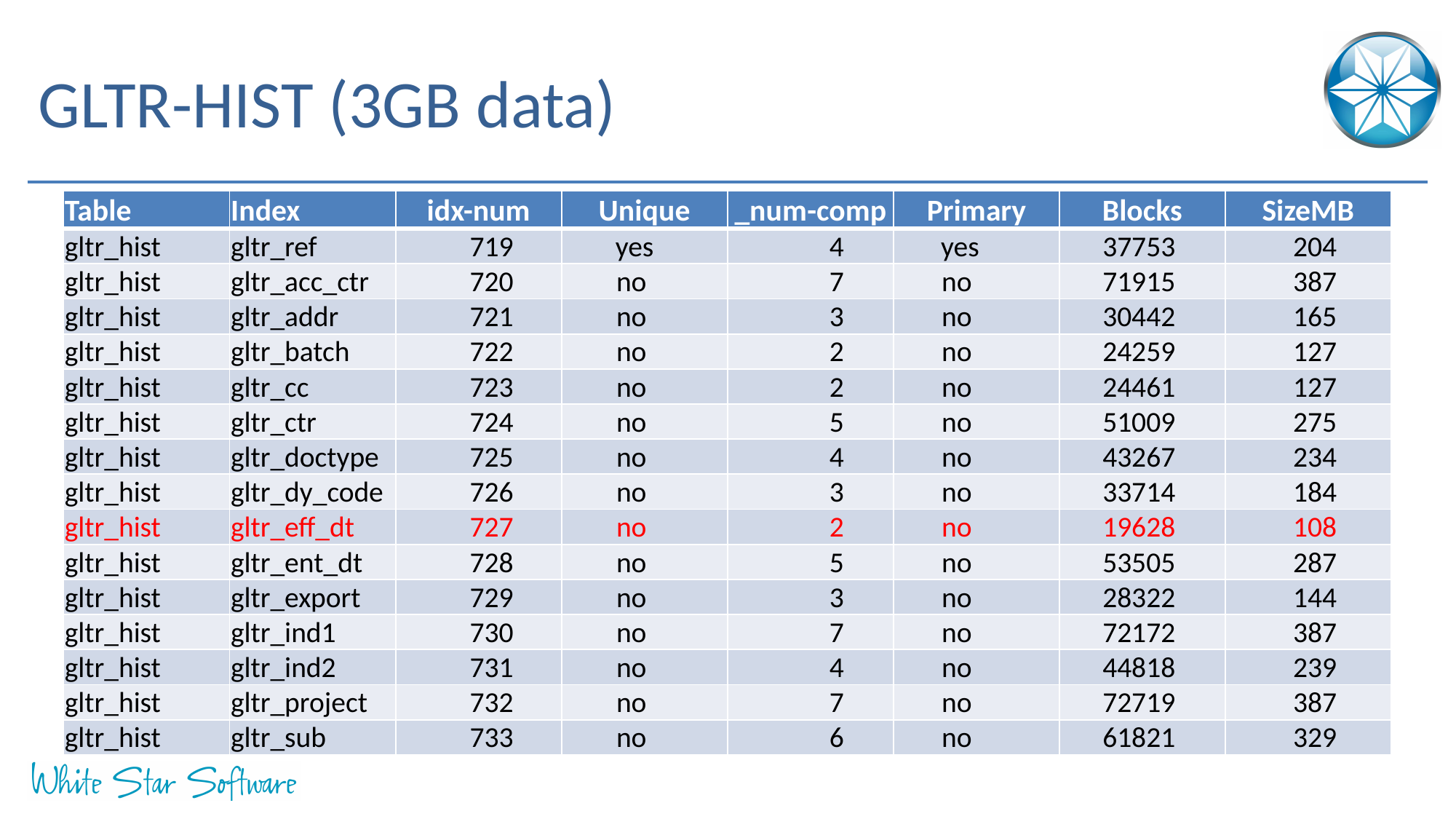

# GLTR-HIST (3GB data)
| Table | Index | idx-num | Unique | \_num-comp | Primary | Blocks | SizeMB |
| --- | --- | --- | --- | --- | --- | --- | --- |
| gltr\_hist | gltr\_ref | 719 | yes | 4 | yes | 37753 | 204 |
| gltr\_hist | gltr\_acc\_ctr | 720 | no | 7 | no | 71915 | 387 |
| gltr\_hist | gltr\_addr | 721 | no | 3 | no | 30442 | 165 |
| gltr\_hist | gltr\_batch | 722 | no | 2 | no | 24259 | 127 |
| gltr\_hist | gltr\_cc | 723 | no | 2 | no | 24461 | 127 |
| gltr\_hist | gltr\_ctr | 724 | no | 5 | no | 51009 | 275 |
| gltr\_hist | gltr\_doctype | 725 | no | 4 | no | 43267 | 234 |
| gltr\_hist | gltr\_dy\_code | 726 | no | 3 | no | 33714 | 184 |
| gltr\_hist | gltr\_eff\_dt | 727 | no | 2 | no | 19628 | 108 |
| gltr\_hist | gltr\_ent\_dt | 728 | no | 5 | no | 53505 | 287 |
| gltr\_hist | gltr\_export | 729 | no | 3 | no | 28322 | 144 |
| gltr\_hist | gltr\_ind1 | 730 | no | 7 | no | 72172 | 387 |
| gltr\_hist | gltr\_ind2 | 731 | no | 4 | no | 44818 | 239 |
| gltr\_hist | gltr\_project | 732 | no | 7 | no | 72719 | 387 |
| gltr\_hist | gltr\_sub | 733 | no | 6 | no | 61821 | 329 |